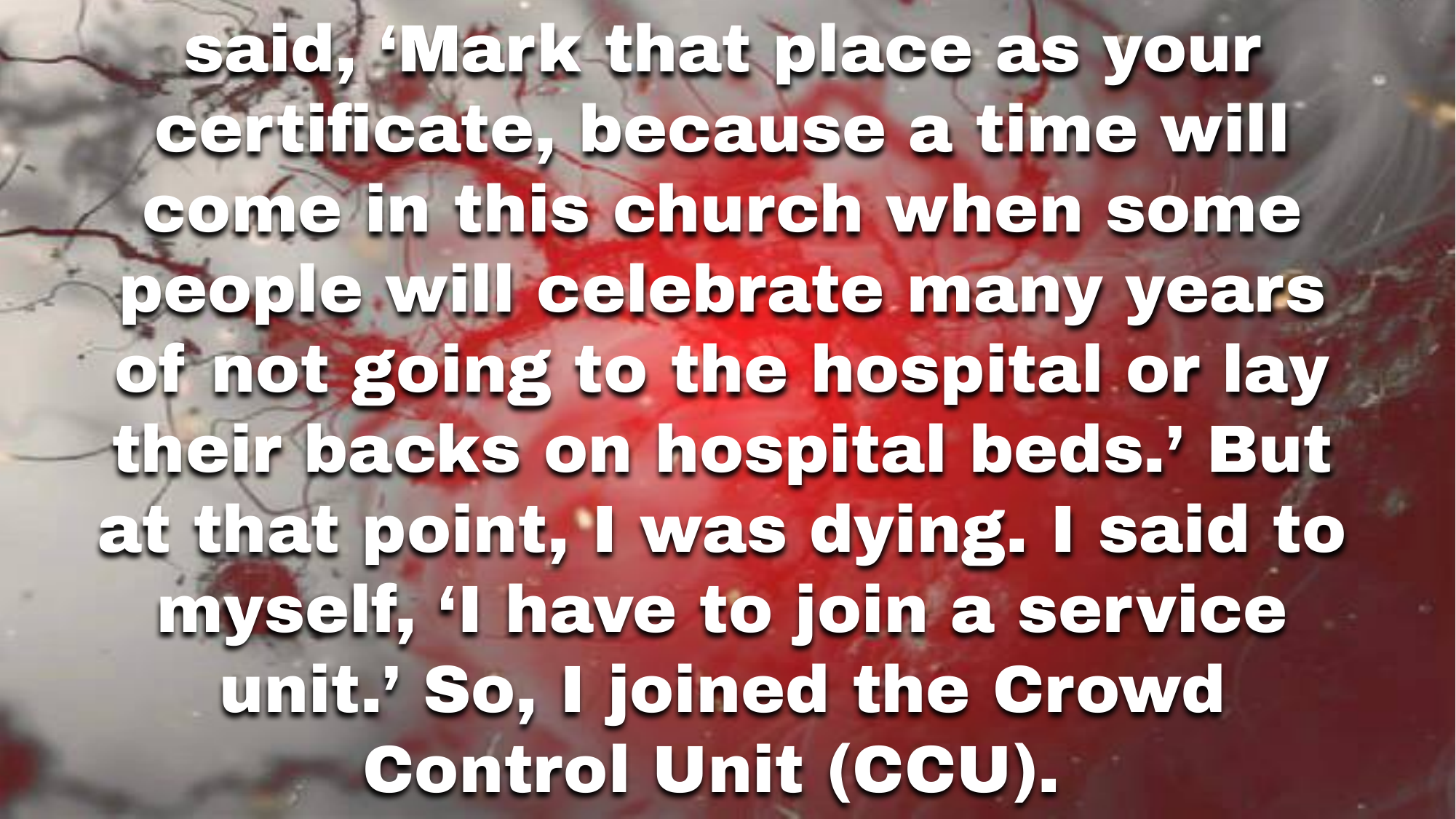

said, ‘Mark that place as your certificate, because a time will come in this church when some people will celebrate many years of not going to the hospital or lay their backs on hospital beds.’ But at that point, I was dying. I said to myself, ‘I have to join a service unit.’ So, I joined the Crowd Control Unit (CCU).